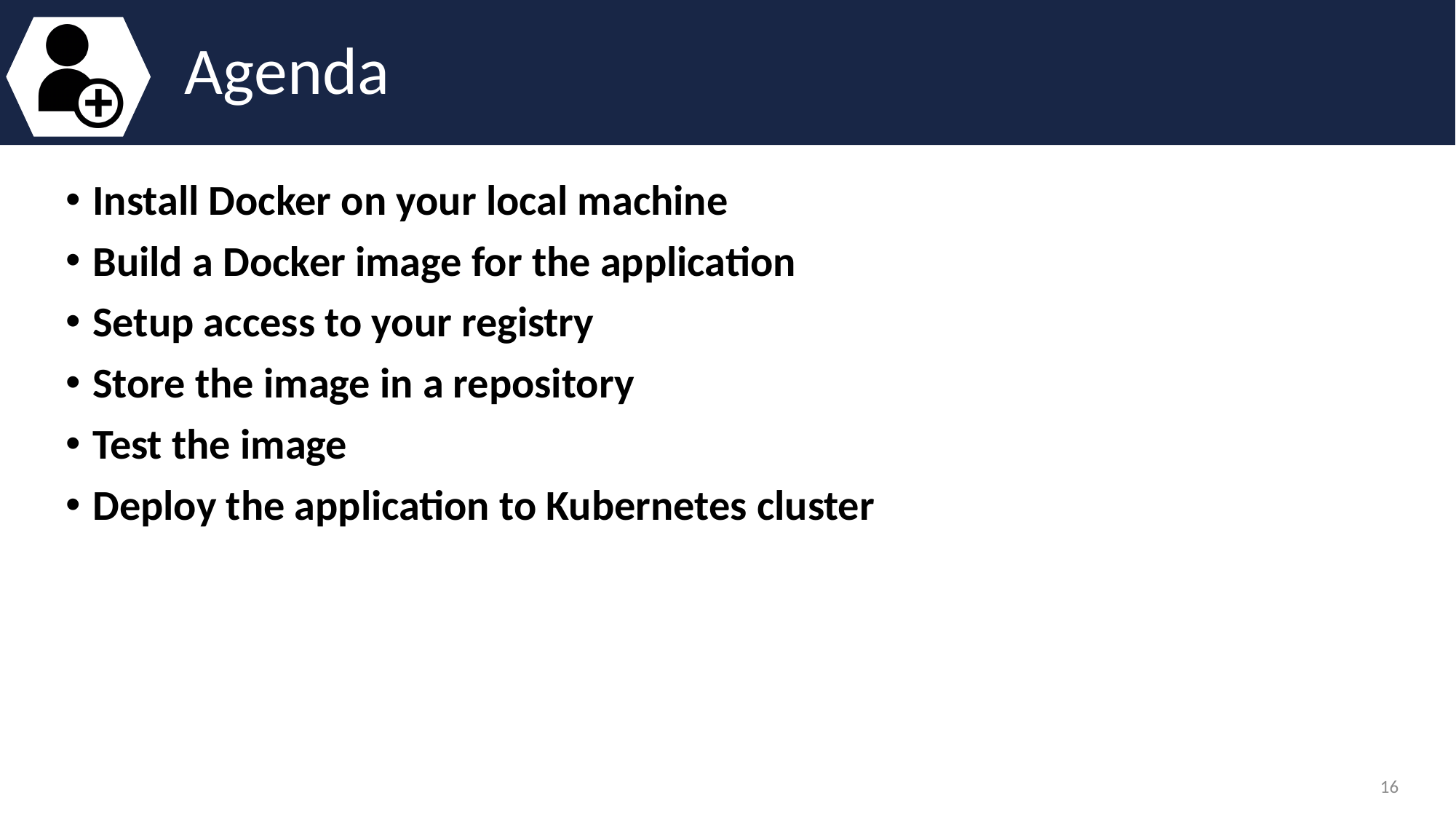

# Agenda
Install Docker on your local machine
Build a Docker image for the application
Setup access to your registry
Store the image in a repository
Test the image
Deploy the application to Kubernetes cluster
16